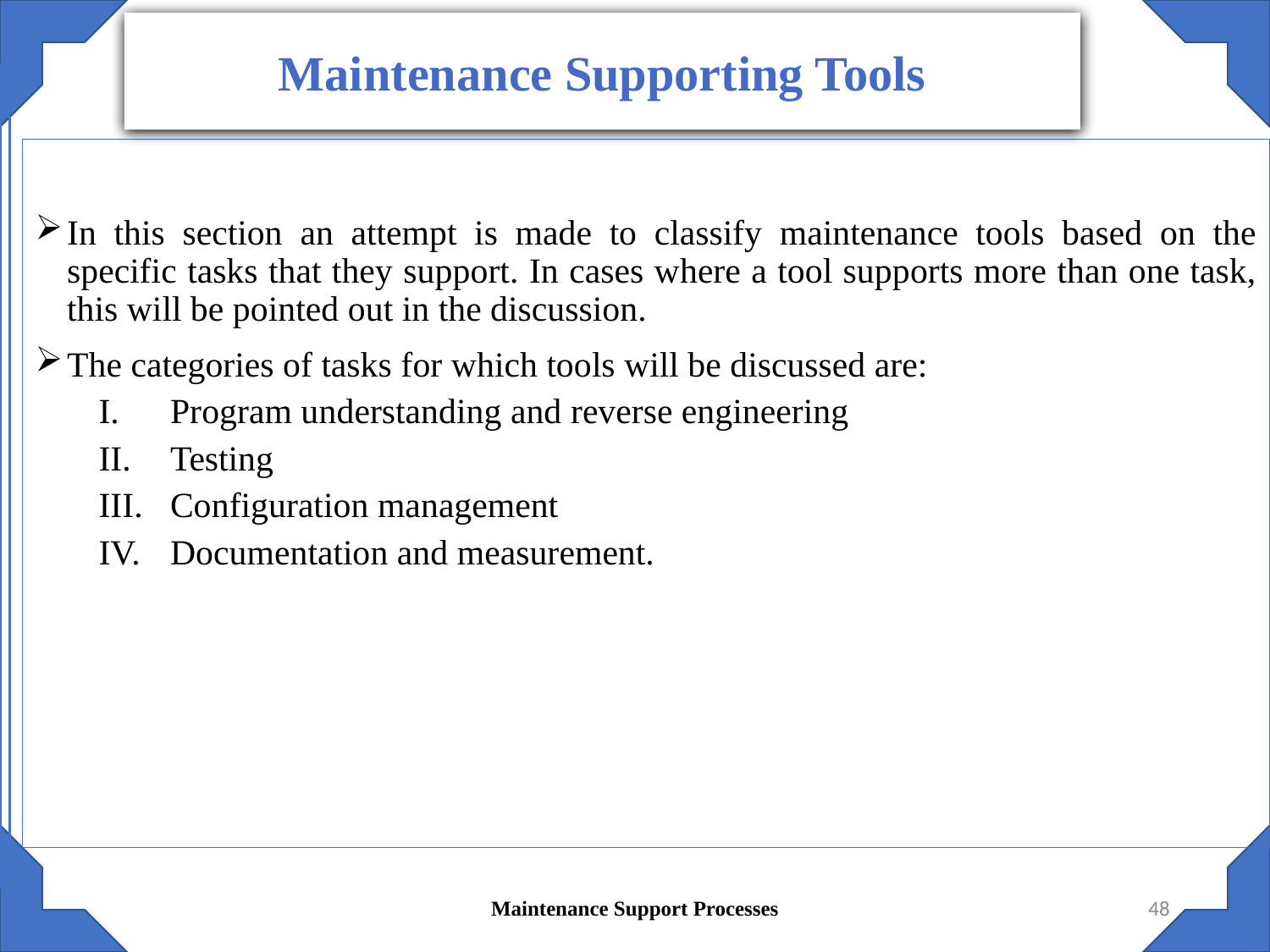

Maintenance Supporting Tools

In this section an attempt is made to classify maintenance tools based on the specific tasks that they support. In cases where a tool supports more than one task, this will be pointed out in the discussion.
The categories of tasks for which tools will be discussed are:
Program understanding and reverse engineering
Testing
Configuration management
Documentation and measurement.
Maintenance Support Processes
48